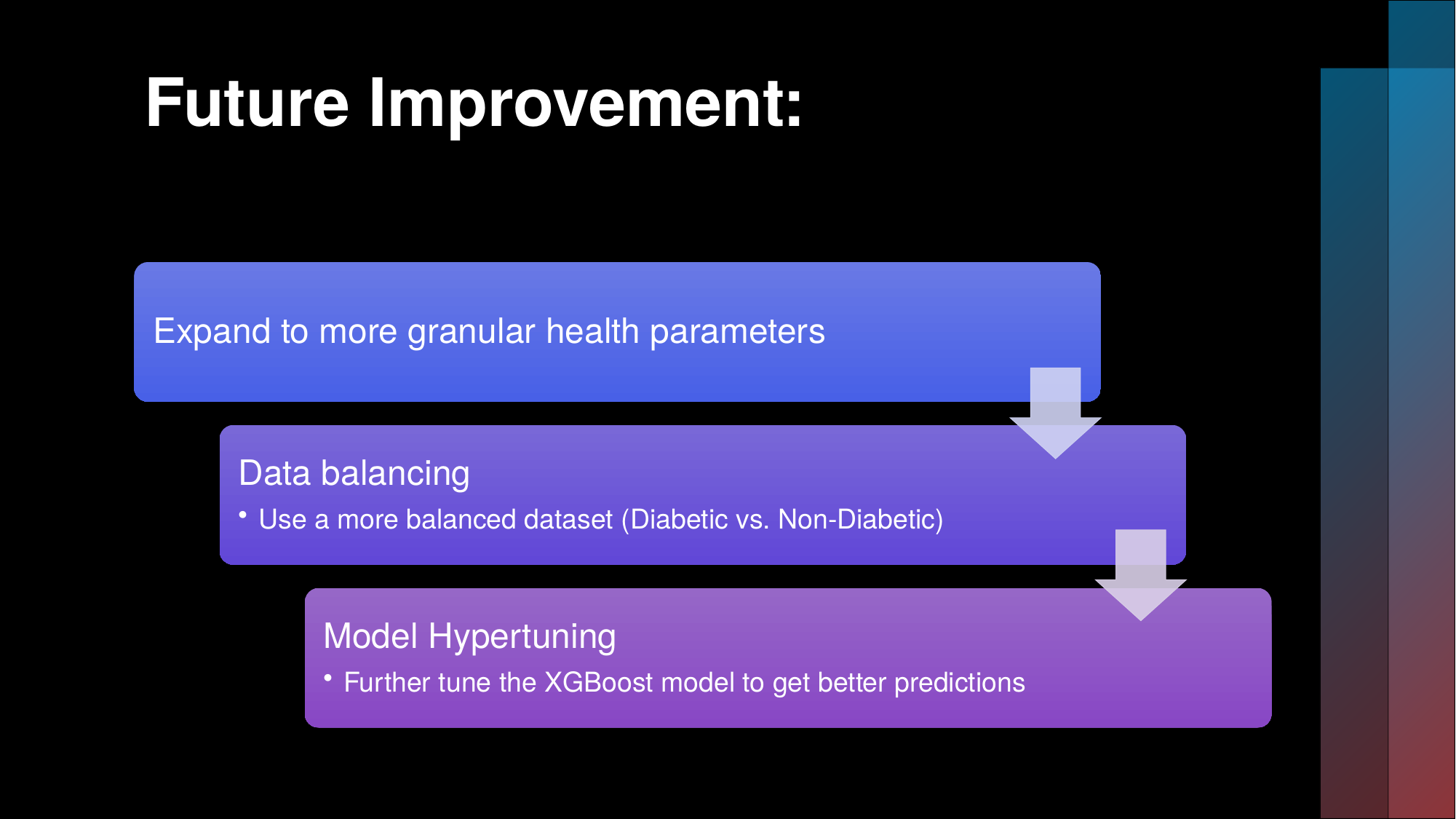

# Future Improvement:

Expand to more granular health parameters
Data balancing
Use a more balanced dataset (Diabetic vs. Non-Diabetic)
Model Hypertuning
Further tune the XGBoost model to get better predictions